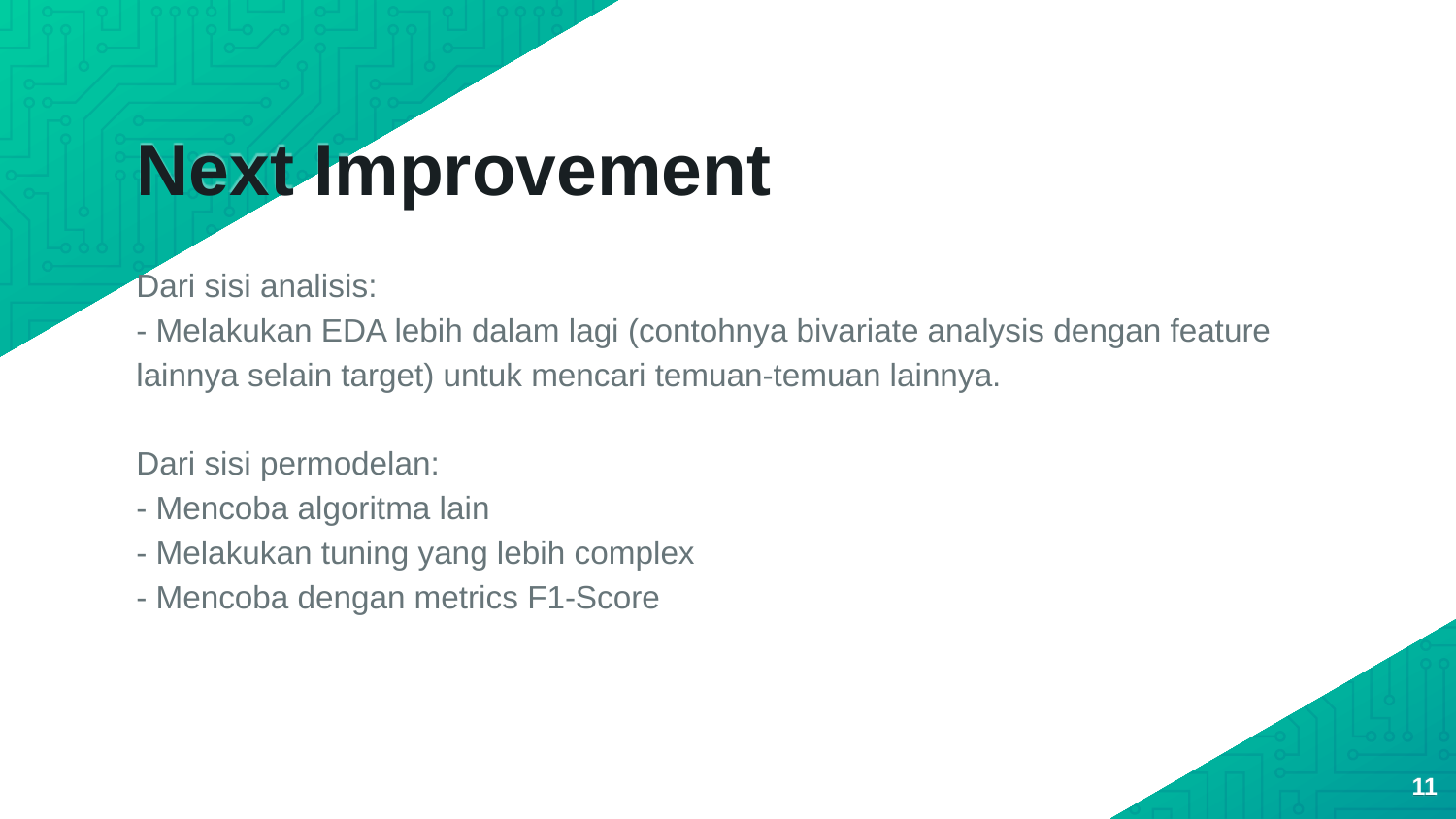

Next Improvement
Dari sisi analisis:
- Melakukan EDA lebih dalam lagi (contohnya bivariate analysis dengan feature lainnya selain target) untuk mencari temuan-temuan lainnya.

Dari sisi permodelan:
- Mencoba algoritma lain
- Melakukan tuning yang lebih complex
- Mencoba dengan metrics F1-Score
11